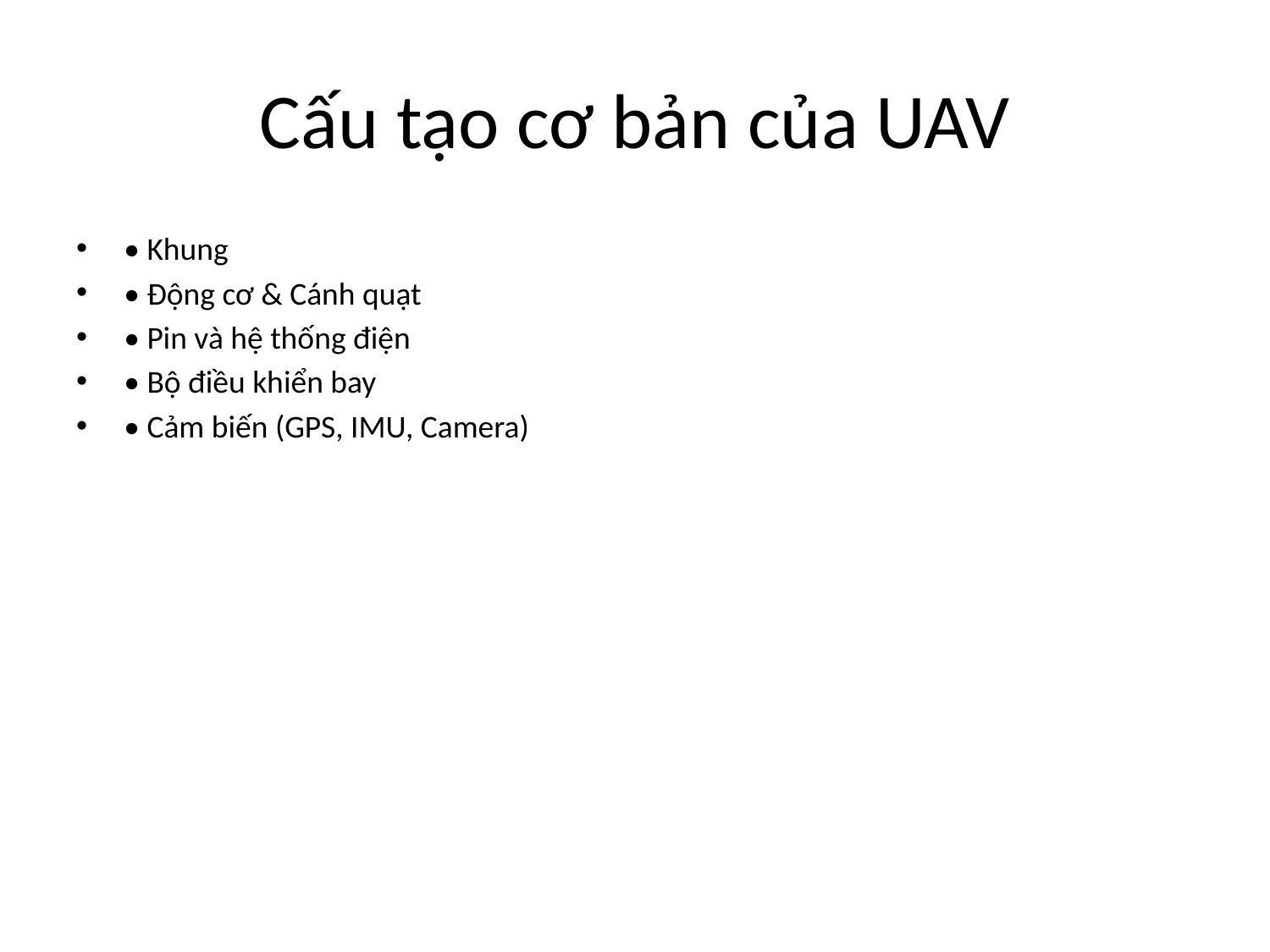

# Cấu tạo cơ bản của UAV
• Khung
• Động cơ & Cánh quạt
• Pin và hệ thống điện
• Bộ điều khiển bay
• Cảm biến (GPS, IMU, Camera)